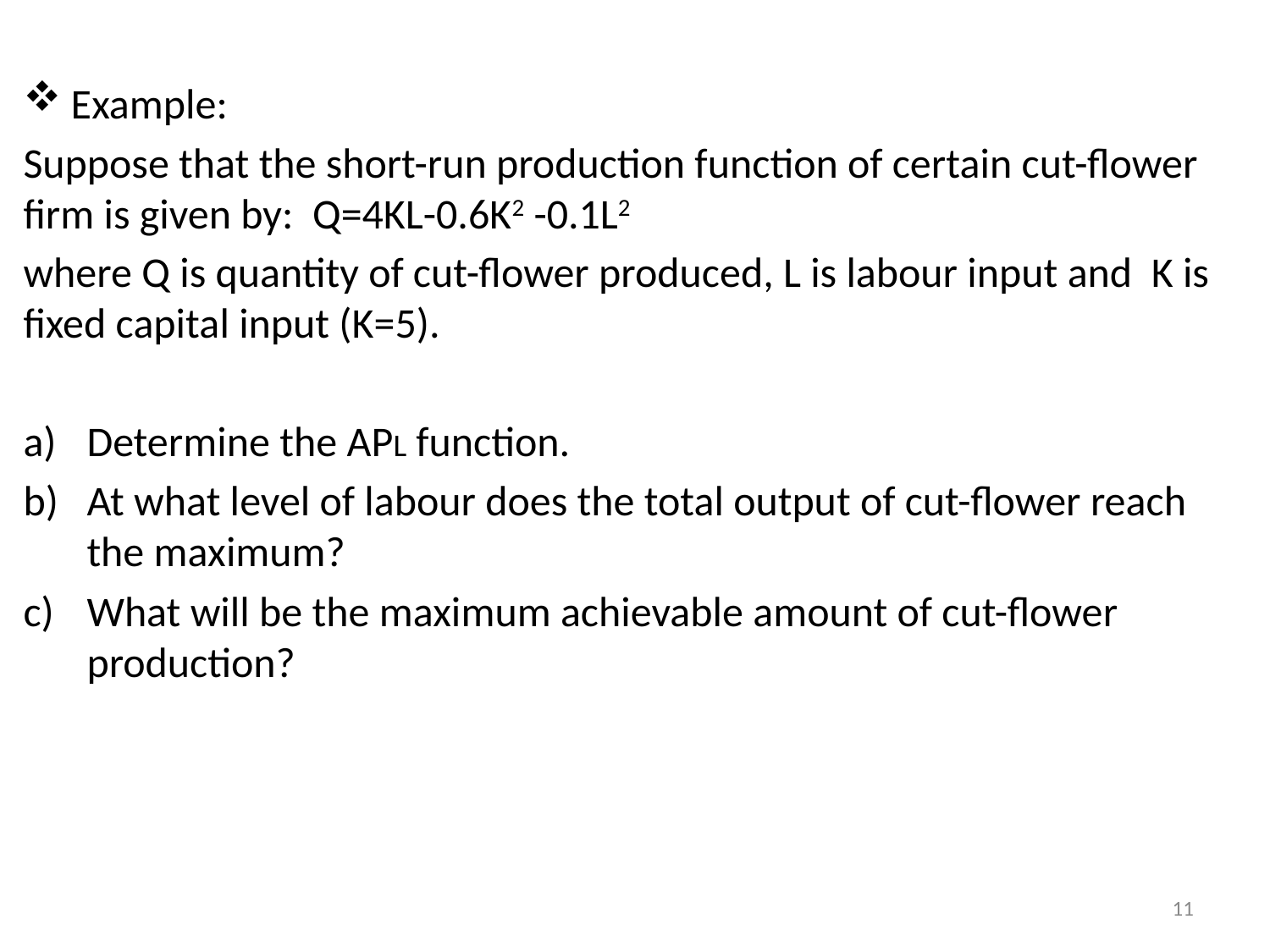

Example:
Suppose that the short-run production function of certain cut-flower firm is given by:  Q=4KL-0.6K2 -0.1L2
where Q is quantity of cut-flower produced, L is labour input and  K is fixed capital input (K=5).

Determine the APL function.
At what level of labour does the total output of cut-flower reach the maximum?
What will be the maximum achievable amount of cut-flower production?

11